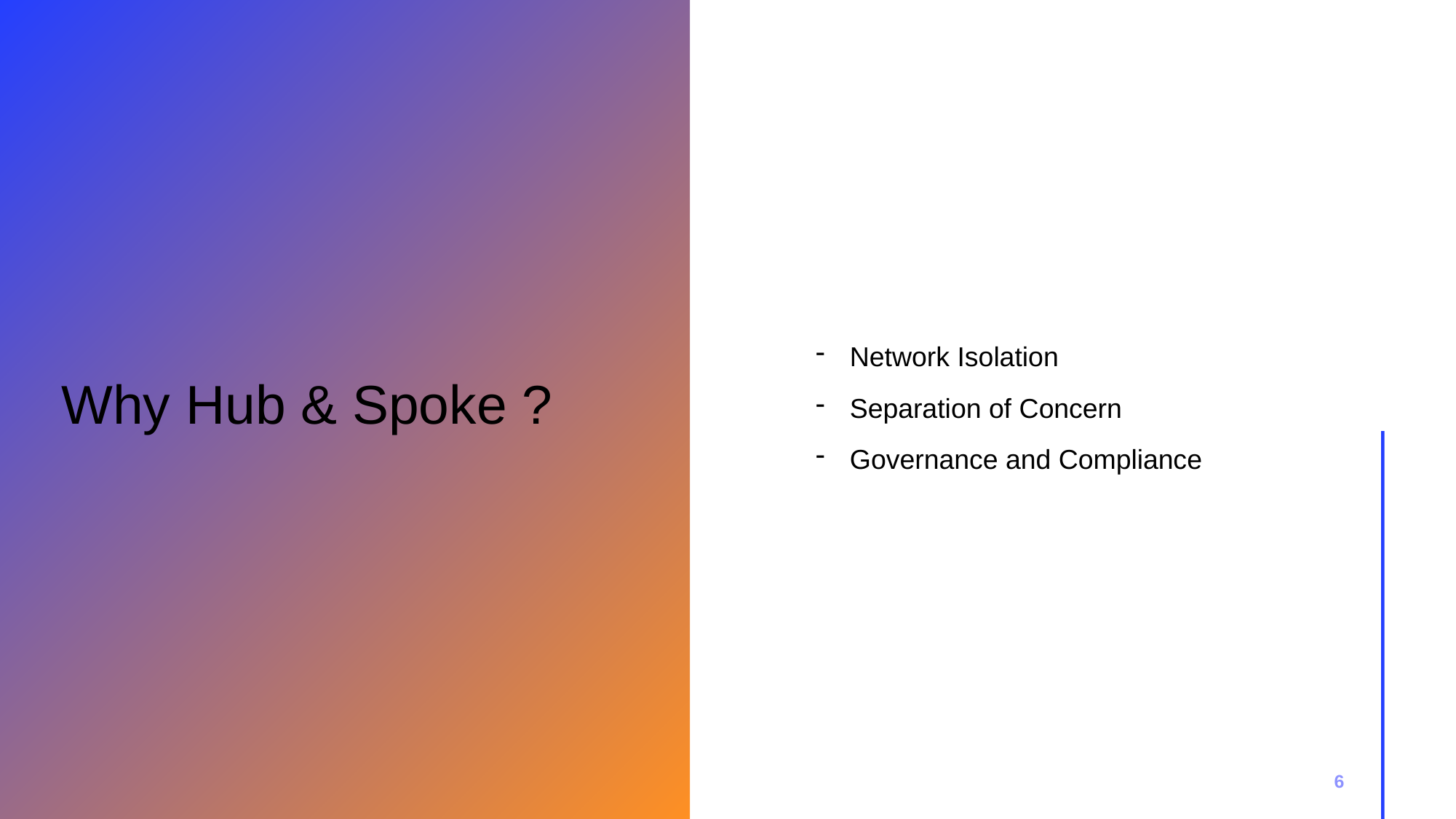

# Why Hub & Spoke ?
Network Isolation
Separation of Concern
Governance and Compliance

6